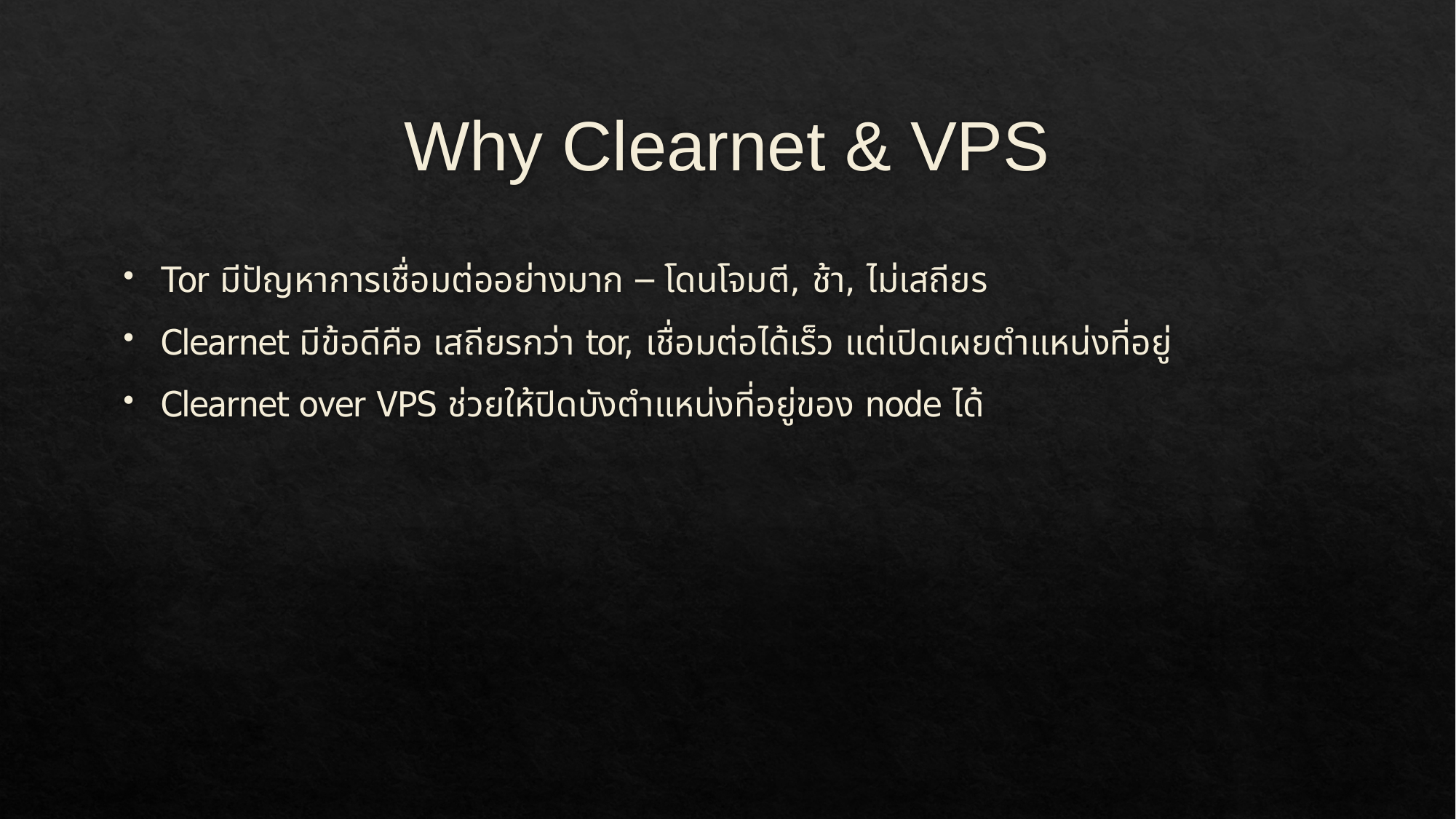

# Why Clearnet & VPS
Tor มีปัญหาการเชื่อมต่ออย่างมาก – โดนโจมตี, ช้า, ไม่เสถียร
Clearnet มีข้อดีคือ เสถียรกว่า tor, เชื่อมต่อได้เร็ว แต่เปิดเผยตำแหน่งที่อยู่
Clearnet over VPS ช่วยให้ปิดบังตำแหน่งที่อยู่ของ node ได้